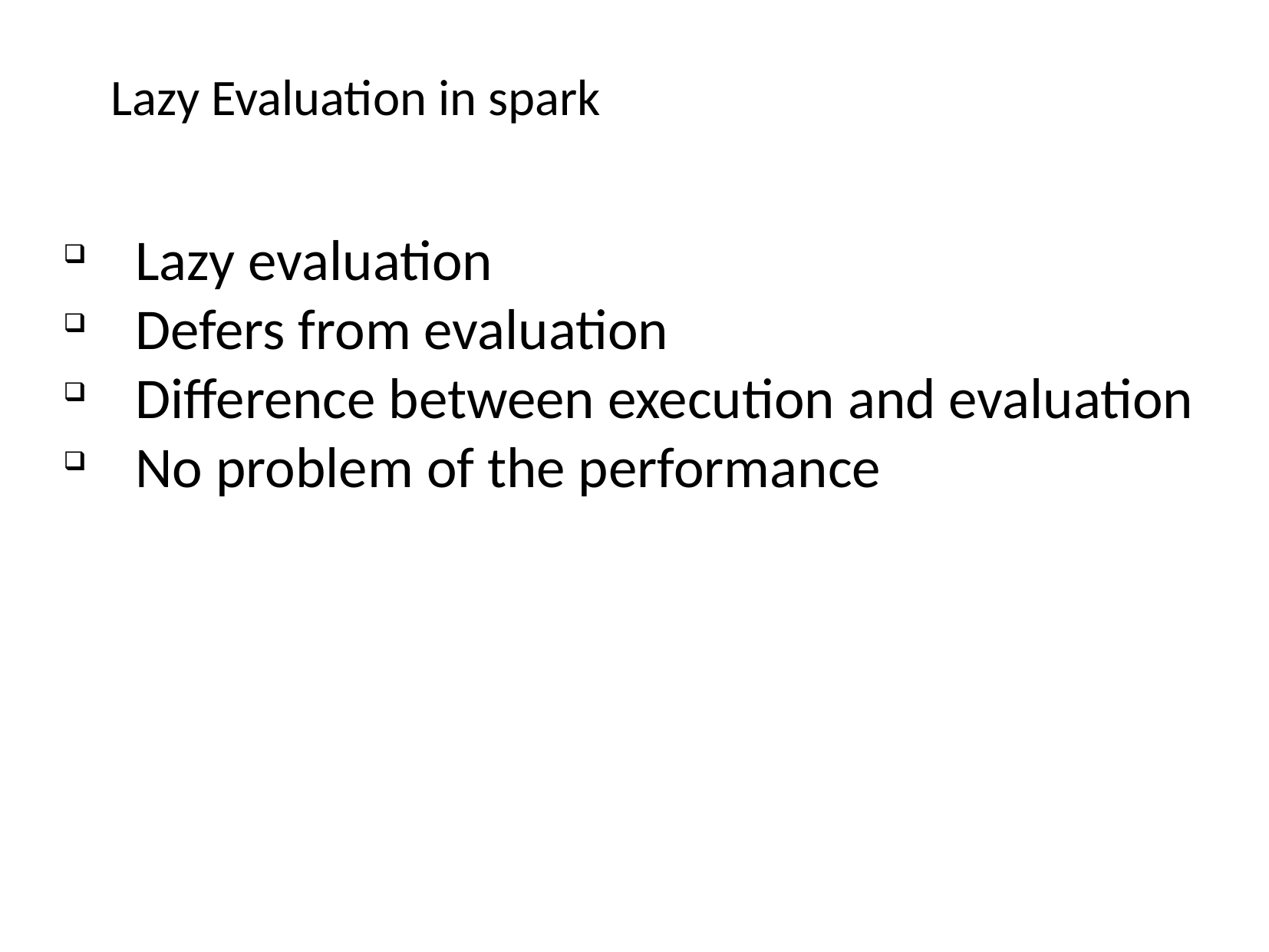

Lazy Evaluation in spark
Lazy evaluation
Defers from evaluation
Difference between execution and evaluation
No problem of the performance